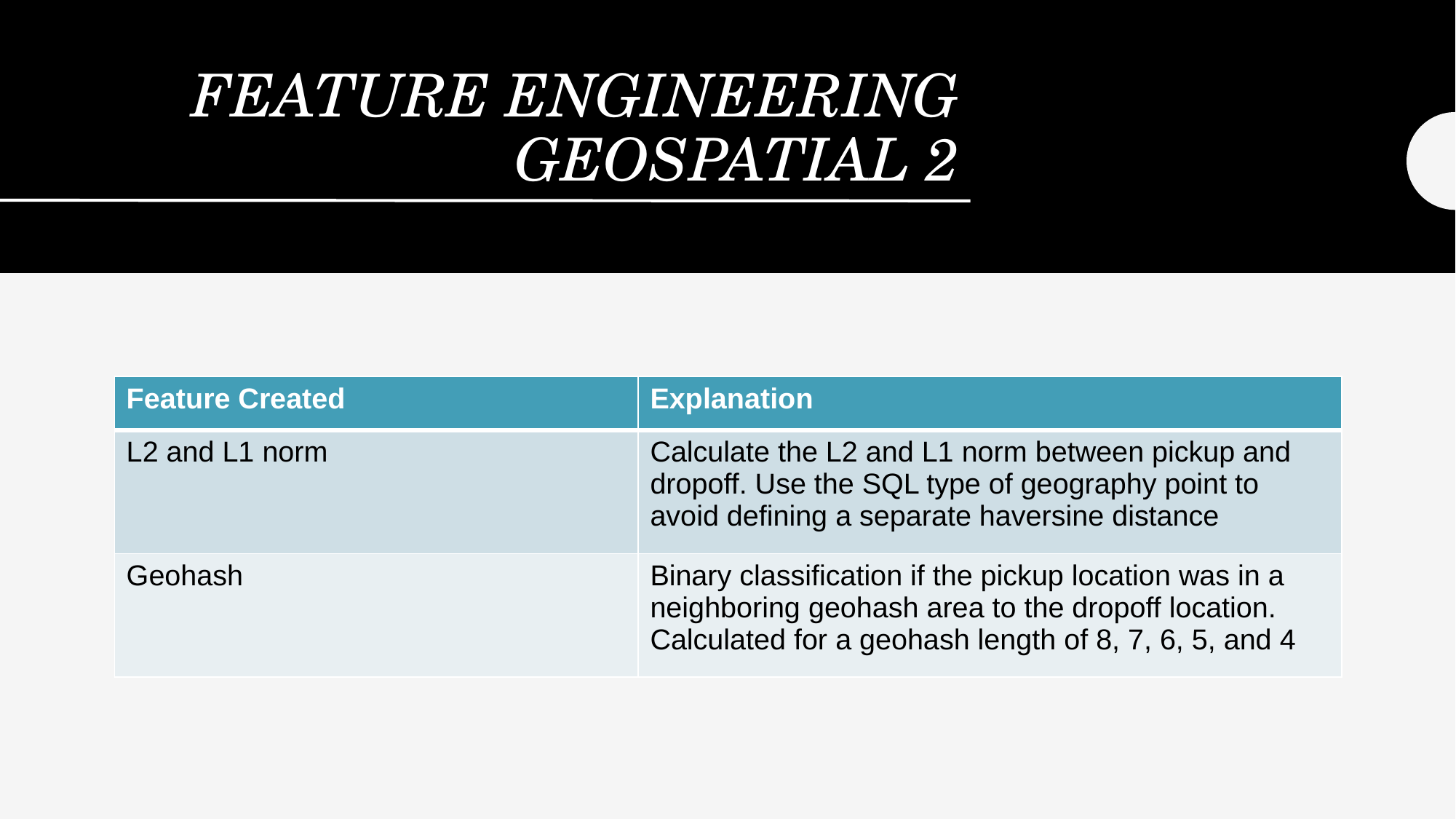

# Feature Engineering Geospatial 2

| Feature Created | Explanation |
| --- | --- |
| L2 and L1 norm | Calculate the L2 and L1 norm between pickup and dropoff. Use the SQL type of geography point to avoid defining a separate haversine distance |
| Geohash | Binary classification if the pickup location was in a neighboring geohash area to the dropoff location. Calculated for a geohash length of 8, 7, 6, 5, and 4 |